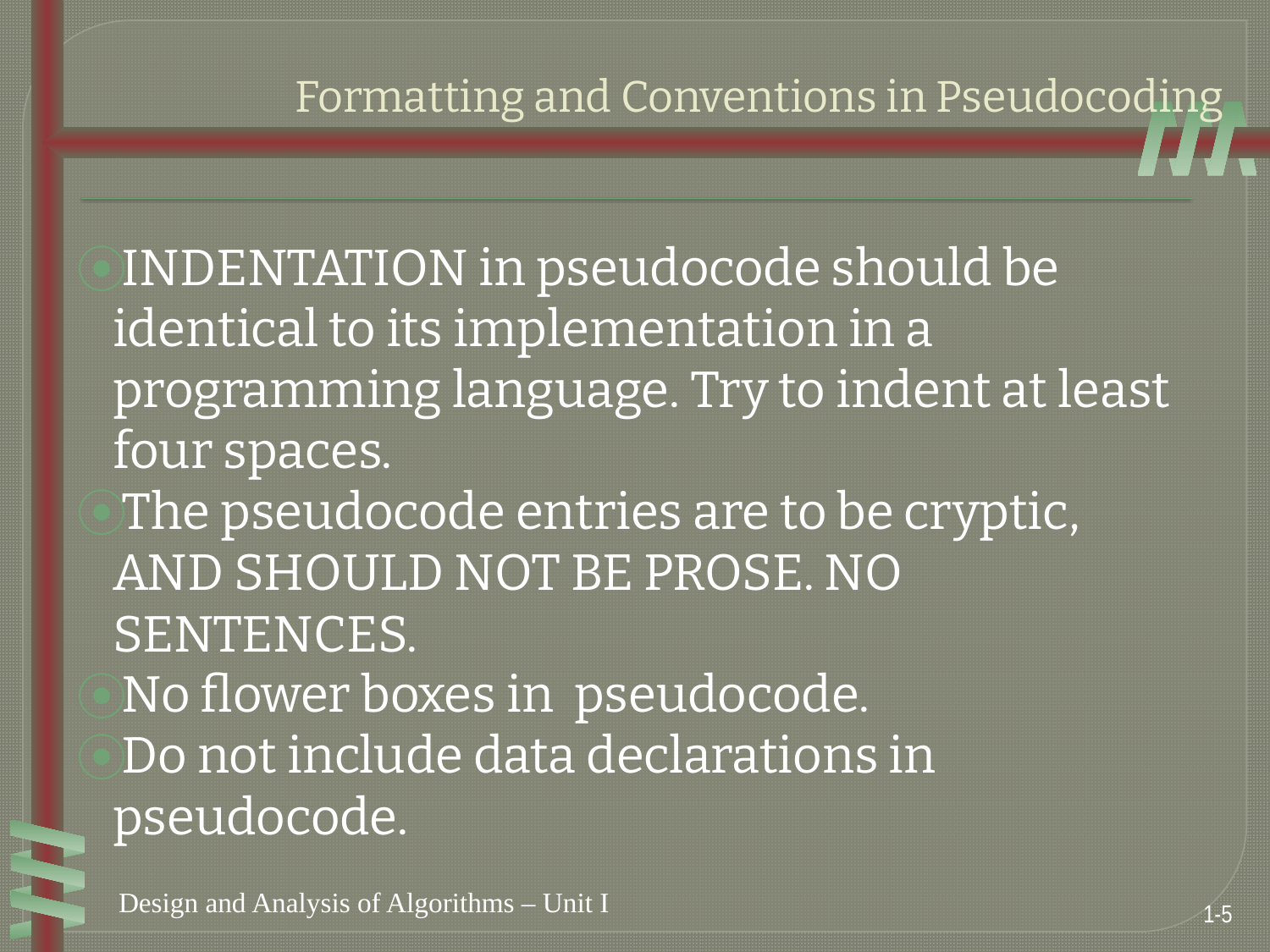

# Formatting and Conventions in Pseudocoding
INDENTATION in pseudocode should be identical to its implementation in a programming language. Try to indent at least four spaces.
The pseudocode entries are to be cryptic, AND SHOULD NOT BE PROSE. NO SENTENCES.
No flower boxes in  pseudocode.
Do not include data declarations in  pseudocode.